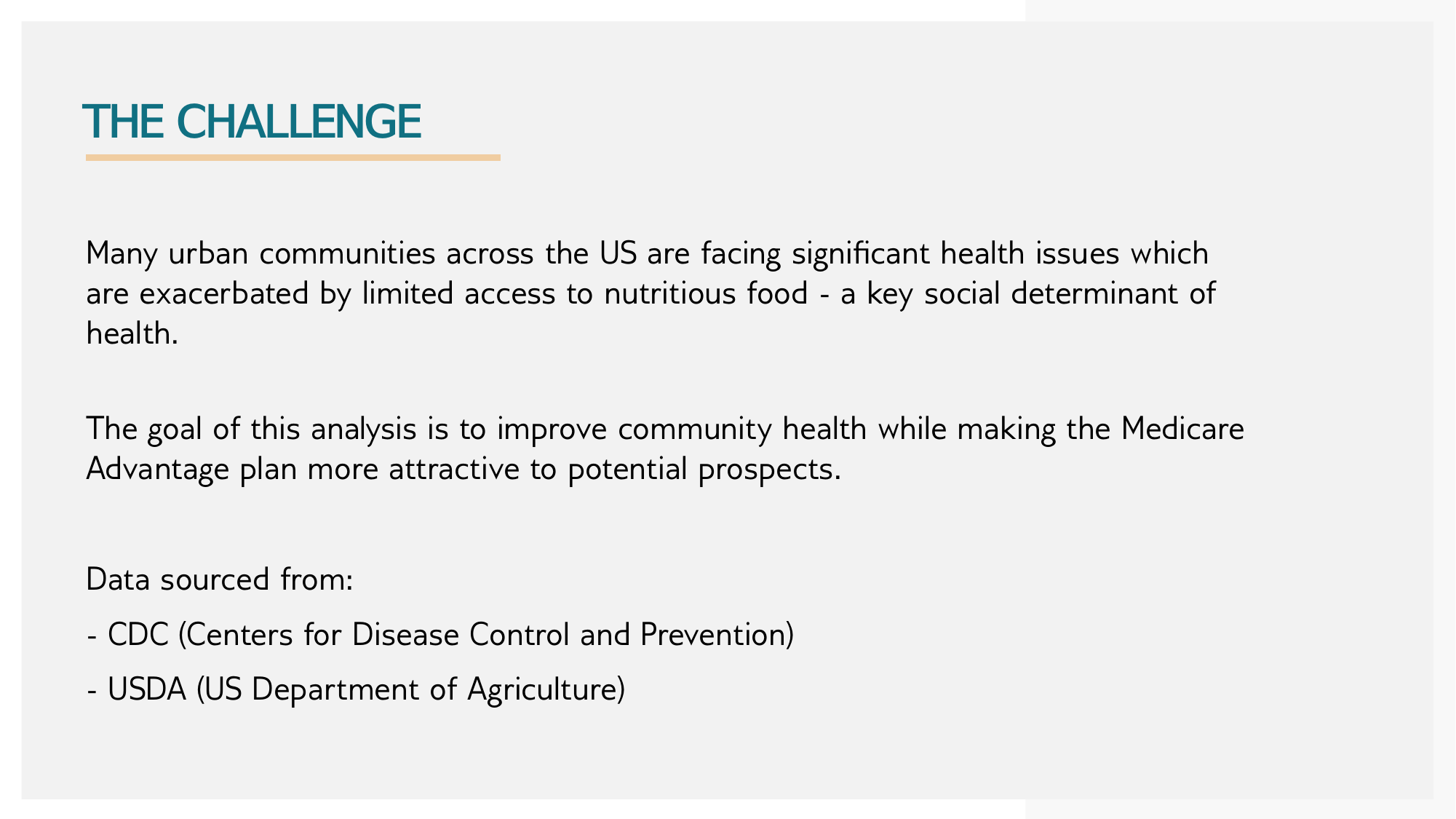

# The challenge

Many urban communities across the US are facing significant health issues which are exacerbated by limited access to nutritious food - a key social determinant of health.
The goal of this analysis is to improve community health while making the Medicare Advantage plan more attractive to potential prospects.

Data sourced from:
- CDC (Centers for Disease Control and Prevention)
- USDA (US Department of Agriculture)